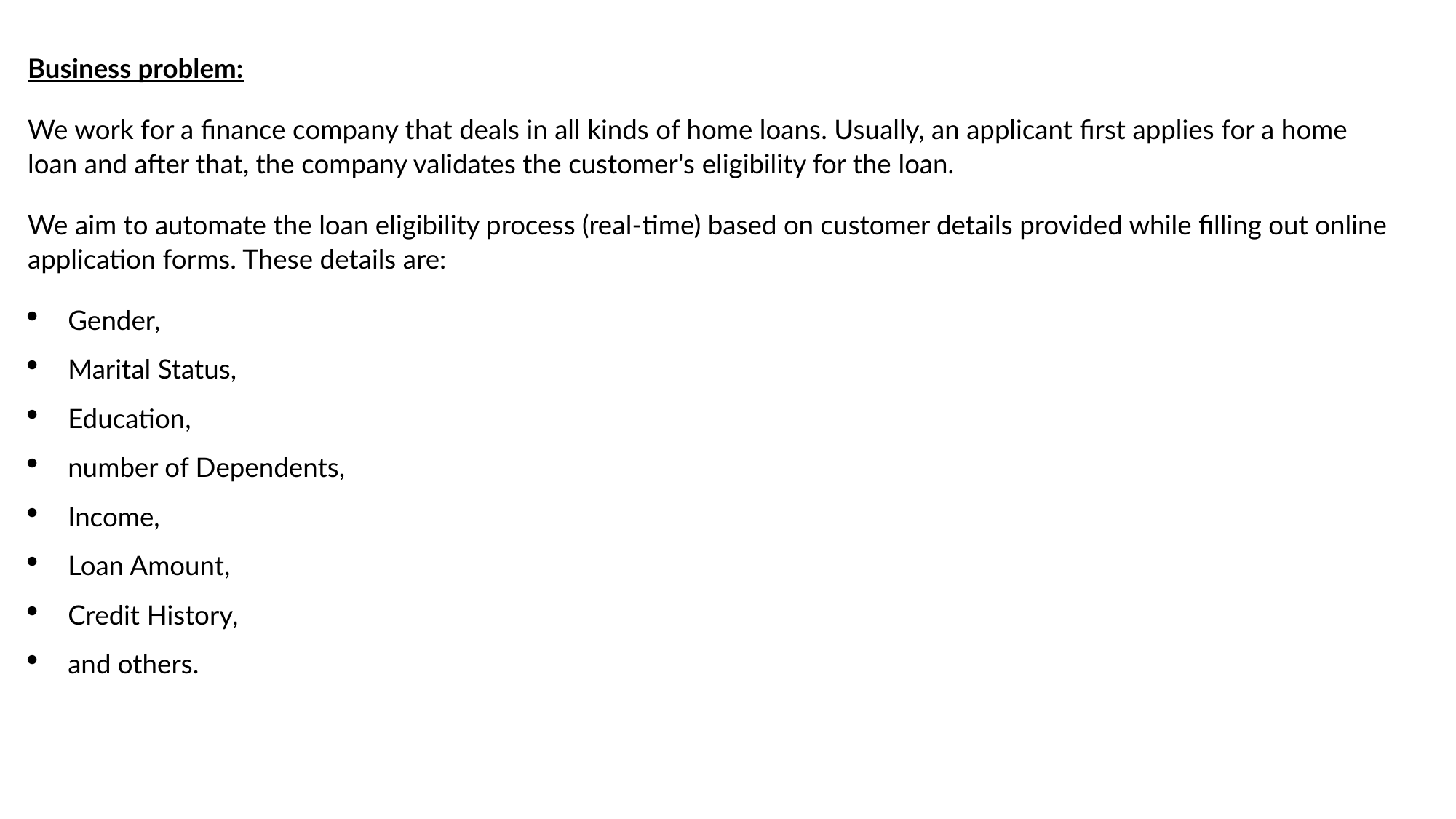

Business problem:
We work for a finance company that deals in all kinds of home loans. Usually, an applicant first applies for a home loan and after that, the company validates the customer's eligibility for the loan.
We aim to automate the loan eligibility process (real-time) based on customer details provided while filling out online application forms. These details are:
Gender,
Marital Status,
Education,
number of Dependents,
Income,
Loan Amount,
Credit History,
and others.